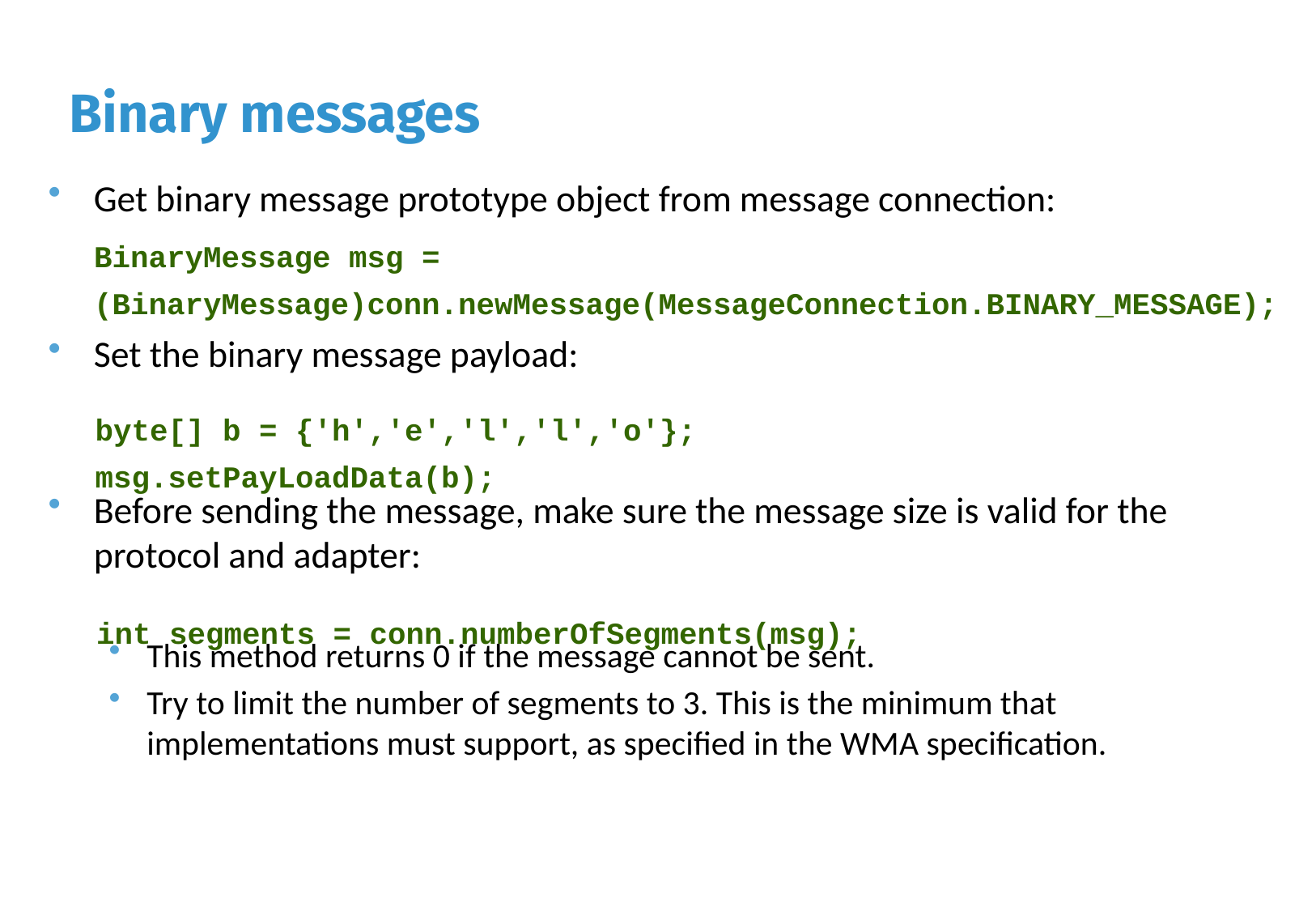

# Binary messages
Get binary message prototype object from message connection:

Set the binary message payload:

Before sending the message, make sure the message size is valid for the protocol and adapter:

This method returns 0 if the message cannot be sent.
Try to limit the number of segments to 3. This is the minimum that implementations must support, as specified in the WMA specification.
BinaryMessage msg =
(BinaryMessage)conn.newMessage(MessageConnection.BINARY_MESSAGE);
byte[] b = {'h','e','l','l','o'};
msg.setPayLoadData(b);
int segments = conn.numberOfSegments(msg);